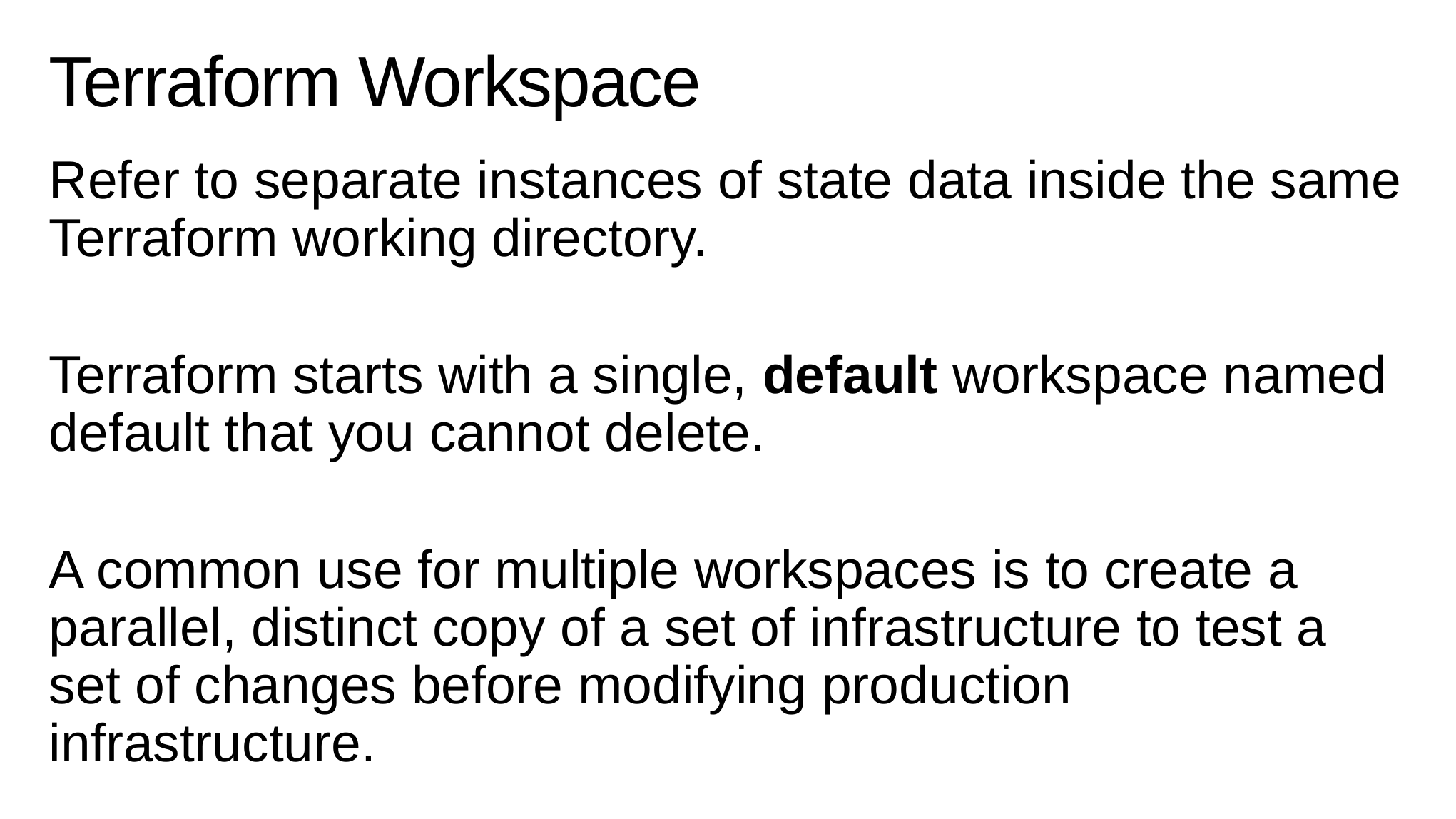

# Terraform Workspace
Refer to separate instances of state data inside the same Terraform working directory.

Terraform starts with a single, default workspace named default that you cannot delete.

A common use for multiple workspaces is to create a parallel, distinct copy of a set of infrastructure to test a set of changes before modifying production infrastructure.